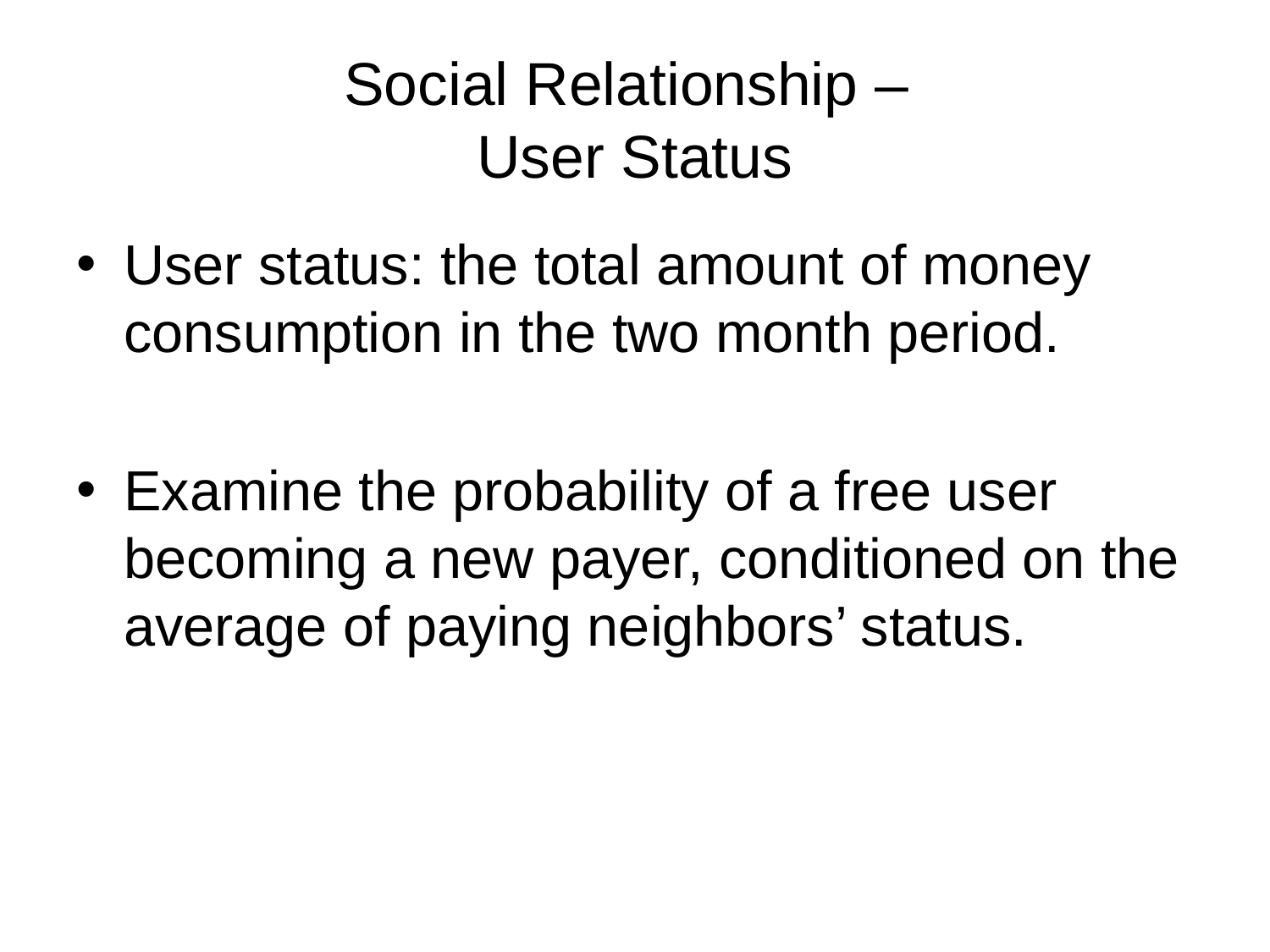

# Social Relationship – User Status
User status: the total amount of money consumption in the two month period.

Examine the probability of a free user becoming a new payer, conditioned on the average of paying neighbors’ status.